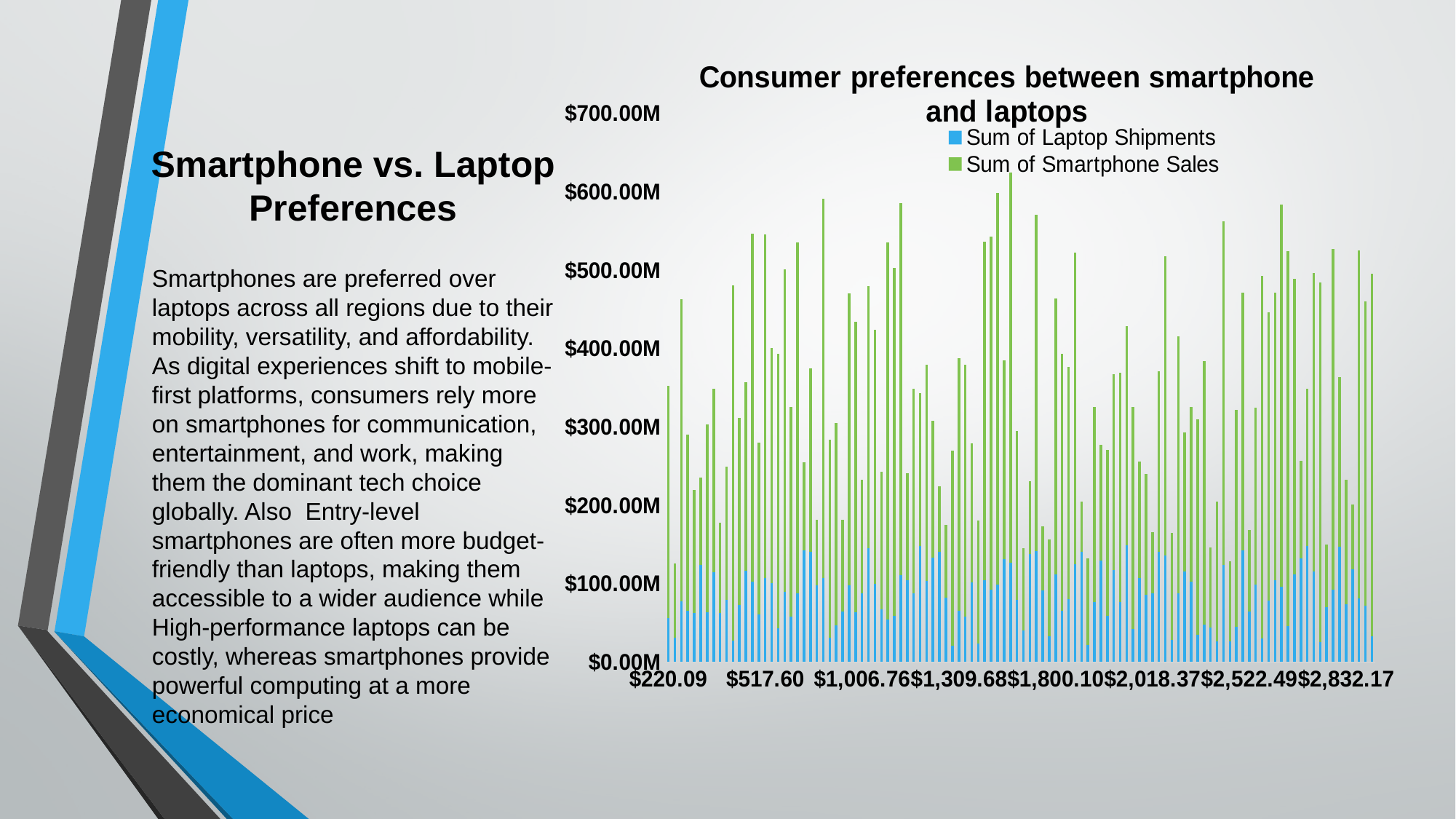

### Chart: Consumer preferences between smartphone and laptops

| Category | Sum of Laptop Shipments  | Sum of Smartphone Sales  |
|---|---|---|
| $220.09 | 56.45 | 296.16 |
| $225.38 | 30.55 | 95.47 |
| $228.65 | 77.26 | 385.96 |
| $250.46 | 65.27 | 224.65 |
| $301.39 | 62.5 | 156.86 |
| $311.21 | 123.63 | 111.37 |
| $339.59 | 63.46 | 239.21 |
| $369.56 | 114.65 | 234.01 |
| $372.31 | 62.89 | 114.85 |
| $380.56 | 79.17 | 170.19 |
| $449.10 | 27.25 | 453.75 |
| $458.93 | 72.65 | 238.54 |
| $470.41 | 116.14 | 241.26 |
| $483.61 | 102.1 | 444.2 |
| $487.74 | 60.98 | 218.89 |
| $517.60 | 107.03 | 438.43 |
| $593.73 | 100.59 | 300.49 |
| $603.13 | 43.47 | 349.91 |
| $649.28 | 89.39 | 411.94 |
| $657.41 | 58.25 | 267.07 |
| $667.79 | 87.92 | 447.89 |
| $731.68 | 142.4 | 112.33 |
| $755.94 | 140.2 | 234.44 |
| $777.42 | 97.81 | 83.93 |
| $780.80 | 107.09 | 484.23 |
| $806.79 | 30.57 | 252.77 |
| $816.45 | 46.53 | 258.61 |
| $838.38 | 64.14 | 117.55 |
| $912.69 | 97.39 | 373.42 |
| $1,001.54 | 63.17 | 370.91 |
| $1,006.76 | 87.22 | 145.26 |
| $1,009.34 | 145.02 | 334.36 |
| $1,016.61 | 99.54 | 324.15 |
| $1,026.01 | 67.51 | 174.81 |
| $1,050.90 | 54.61 | 480.5 |
| $1,107.74 | 58.6 | 444.57 |
| $1,119.35 | 110.49 | 474.94 |
| $1,122.06 | 104.62 | 136.62 |
| $1,153.00 | 87.32 | 261.03 |
| $1,156.52 | 148.29 | 194.84 |
| $1,161.32 | 103.08 | 275.85 |
| $1,175.56 | 133.04 | 175.04 |
| $1,185.36 | 140.79 | 83.3 |
| $1,244.47 | 81.79 | 92.85 |
| $1,275.42 | 20.79 | 248.46 |
| $1,309.68 | 65.04 | 322.77 |
| $1,311.28 | 57.47 | 321.55 |
| $1,369.30 | 101.7 | 177.61 |
| $1,372.40 | 23.41 | 157.06 |
| $1,373.48 | 103.99 | 432.38 |
| $1,382.89 | 92.5 | 450.75 |
| $1,465.64 | 99.05 | 499.89 |
| $1,491.33 | 130.87 | 254.1 |
| $1,574.43 | 126.48 | 497.64 |
| $1,581.44 | 79.49 | 214.97 |
| $1,602.85 | 40.42 | 104.51 |
| $1,655.00 | 137.35 | 93.38 |
| $1,727.35 | 141.36 | 429.4 |
| $1,770.03 | 90.87 | 82.4 |
| $1,792.64 | 32.81 | 123.54 |
| $1,800.10 | 111.5 | 352.69 |
| $1,804.60 | 64.96 | 328.38 |
| $1,843.64 | 80.02 | 296.16 |
| $1,845.58 | 125.19 | 397.0 |
| $1,863.44 | 141.03 | 64.0 |
| $1,872.46 | 21.29 | 111.02 |
| $1,878.90 | 76.79 | 248.61 |
| $1,883.37 | 129.28 | 148.1 |
| $1,918.65 | 58.89 | 211.25 |
| $1,920.48 | 117.16 | 250.08 |
| $1,949.03 | 76.3 | 292.4 |
| $1,979.50 | 149.21 | 279.7 |
| $1,982.40 | 42.42 | 283.3 |
| $1,989.35 | 107.51 | 148.42 |
| $1,989.85 | 86.03 | 153.43 |
| $2,018.37 | 87.58 | 77.62 |
| $2,025.31 | 140.33 | 230.77 |
| $2,061.97 | 135.66 | 382.35 |
| $2,084.91 | 28.04 | 137.11 |
| $2,113.65 | 87.59 | 327.88 |
| $2,126.60 | 115.12 | 177.82 |
| $2,149.04 | 102.42 | 222.51 |
| $2,211.60 | 34.69 | 274.6 |
| $2,269.04 | 47.83 | 335.8 |
| $2,376.46 | 44.12 | 102.28 |
| $2,381.88 | 26.7 | 177.97 |
| $2,390.63 | 124.26 | 438.16 |
| $2,404.22 | 26.75 | 102.12 |
| $2,445.38 | 45.2 | 276.79 |
| $2,476.34 | 142.58 | 329.09 |
| $2,522.49 | 63.99 | 104.79 |
| $2,535.51 | 98.82 | 225.73 |
| $2,580.06 | 29.73 | 463.34 |
| $2,611.60 | 78.09 | 367.74 |
| $2,614.95 | 103.96 | 367.68 |
| $2,633.96 | 95.83 | 487.73 |
| $2,653.45 | 45.72 | 478.75 |
| $2,707.97 | 111.91 | 377.2 |
| $2,740.43 | 132.45 | 124.51 |
| $2,741.31 | 148.27 | 200.11 |
| $2,763.54 | 115.64 | 380.98 |
| $2,765.28 | 25.18 | 458.94 |
| $2,783.15 | 69.94 | 79.66 |
| $2,784.25 | 92.69 | 434.29 |
| $2,804.31 | 146.61 | 216.96 |
| $2,832.17 | 74.04 | 158.13 |
| $2,840.47 | 118.43 | 82.81 |
| $2,891.90 | 80.76 | 444.6 |
| $2,966.44 | 71.46 | 388.74 |
| $2,989.54 | 32.63 | 462.59 |
# Smartphone vs. Laptop Preferences
Smartphones are preferred over laptops across all regions due to their mobility, versatility, and affordability. As digital experiences shift to mobile-first platforms, consumers rely more on smartphones for communication, entertainment, and work, making them the dominant tech choice globally. Also  Entry-level smartphones are often more budget-friendly than laptops, making them accessible to a wider audience while
High-performance laptops can be costly, whereas smartphones provide powerful computing at a more economical price